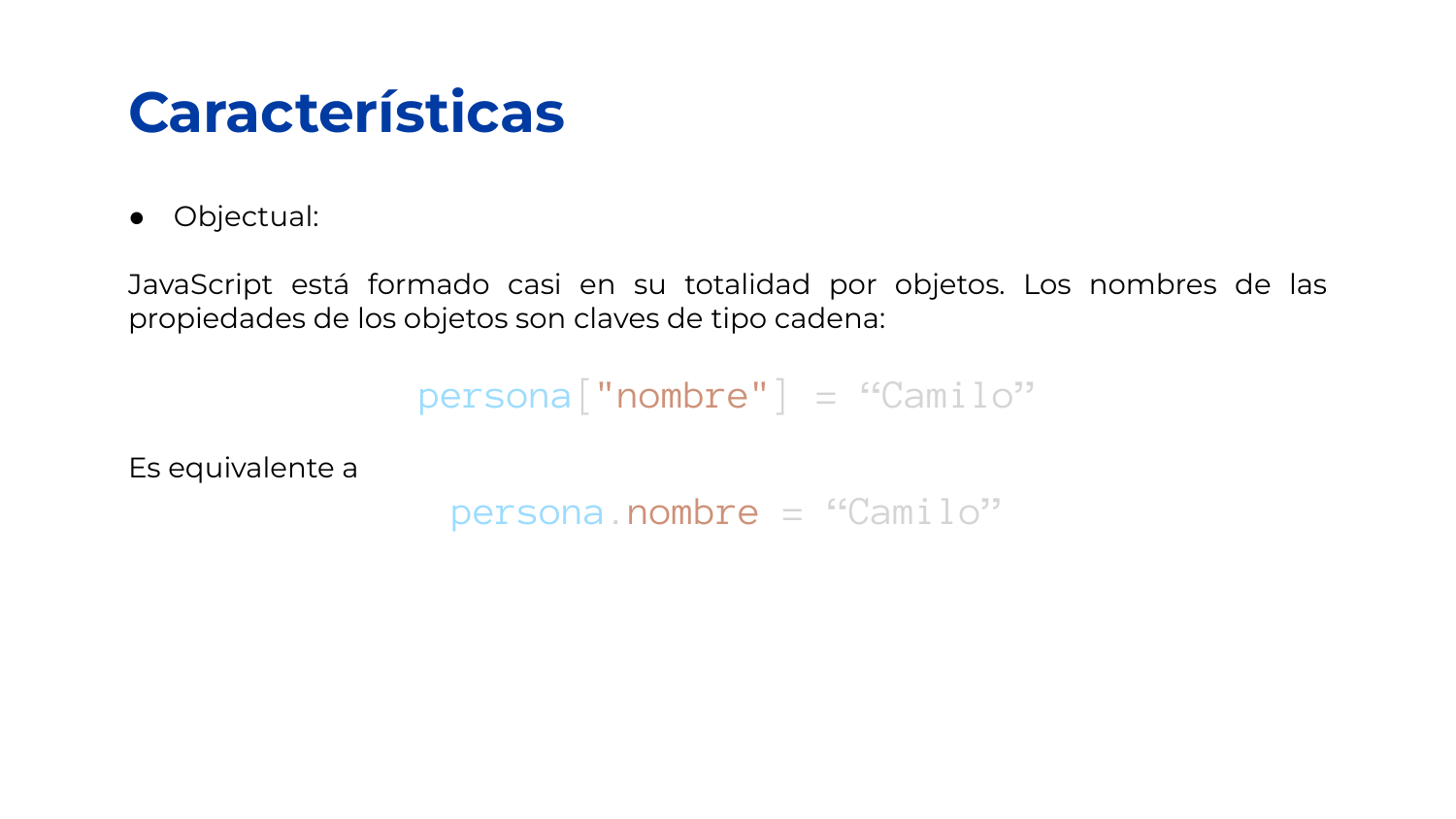

# Características
Objectual:

JavaScript está formado casi en su totalidad por objetos. Los nombres de las propiedades de los objetos son claves de tipo cadena:

		persona["nombre"] = “Camilo”

Es equivalente a
persona.nombre = “Camilo”